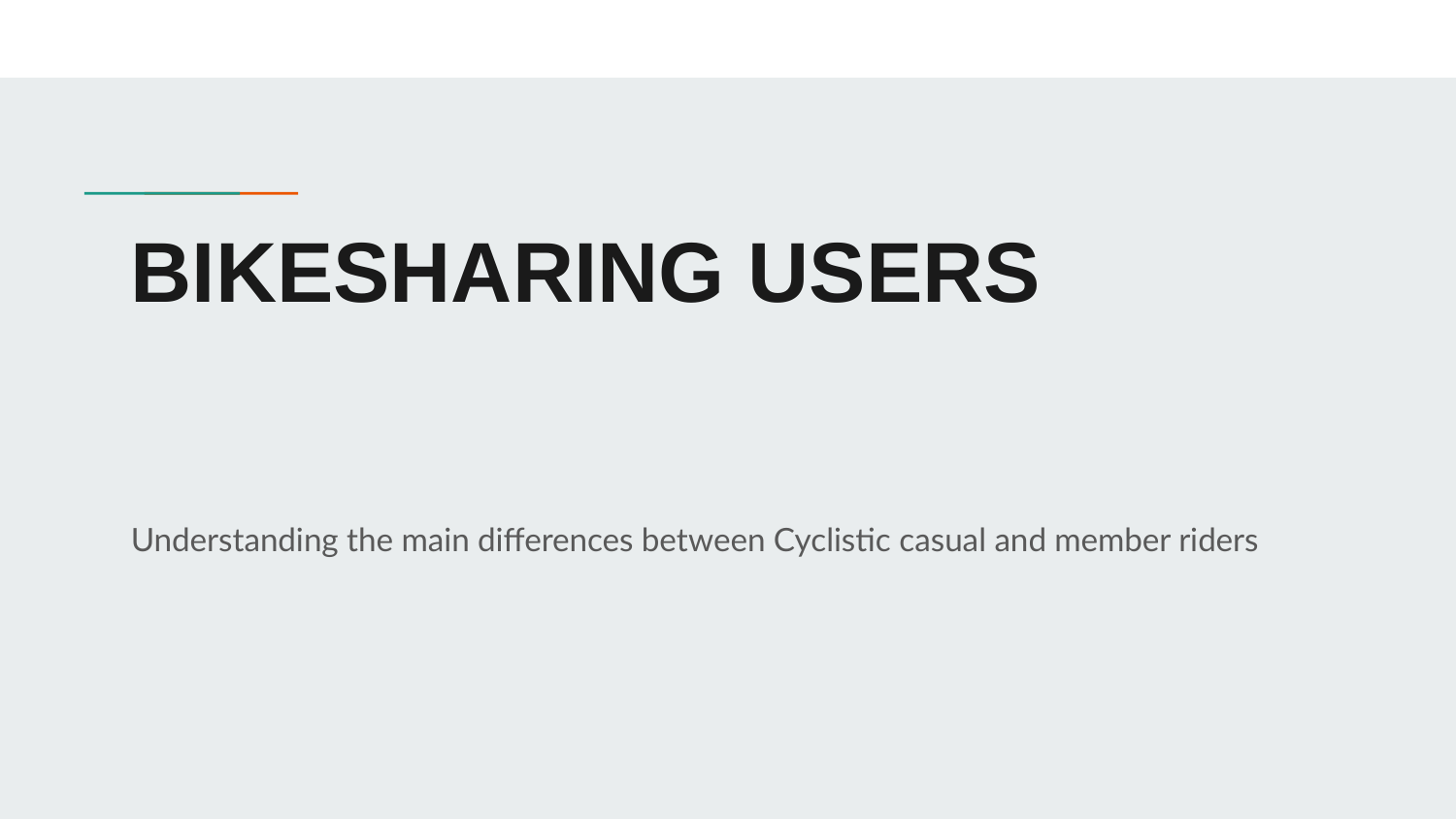

# BIKESHARING USERS
Understanding the main differences between Cyclistic casual and member riders